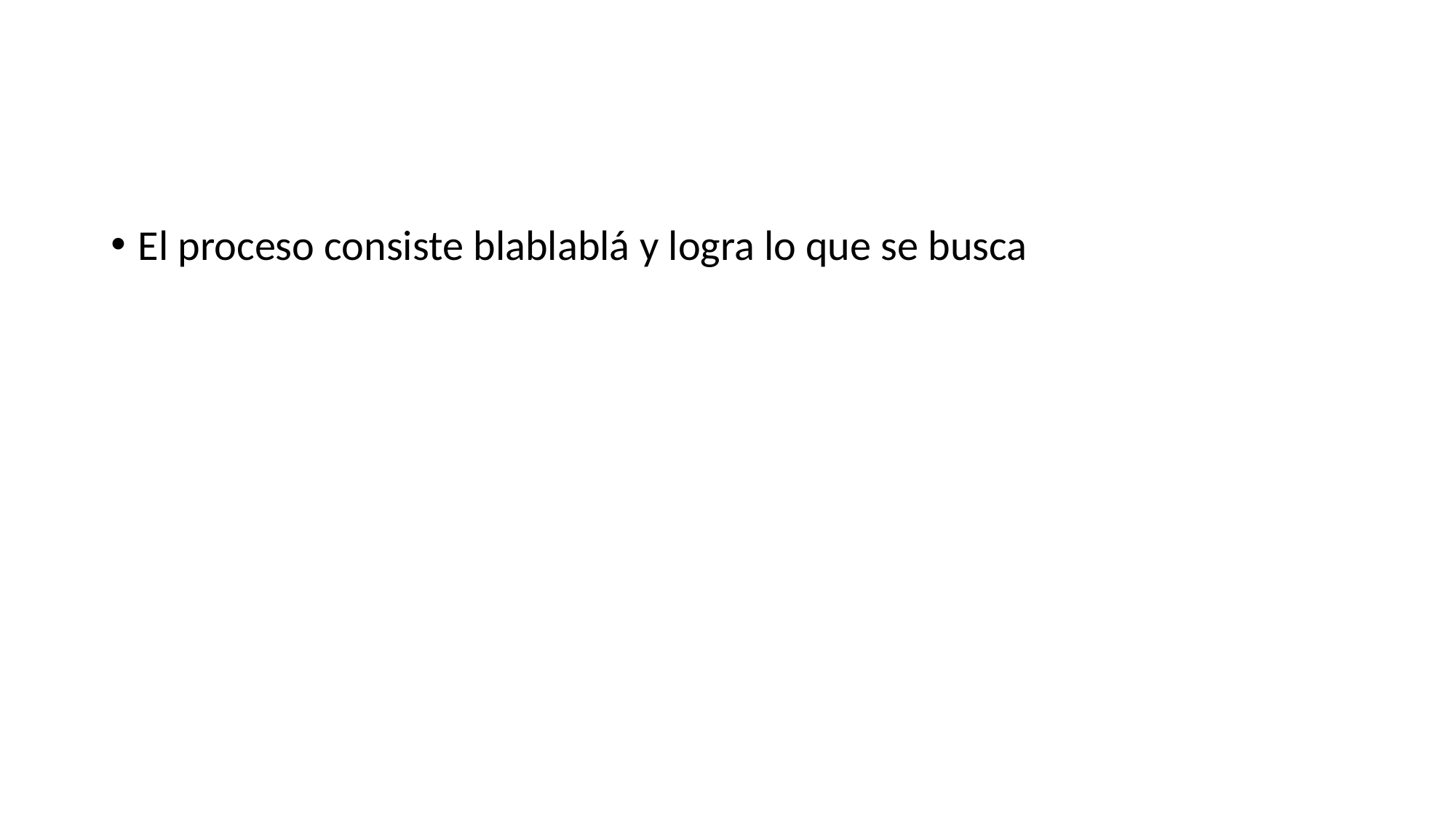

#
El proceso consiste blablablá y logra lo que se busca